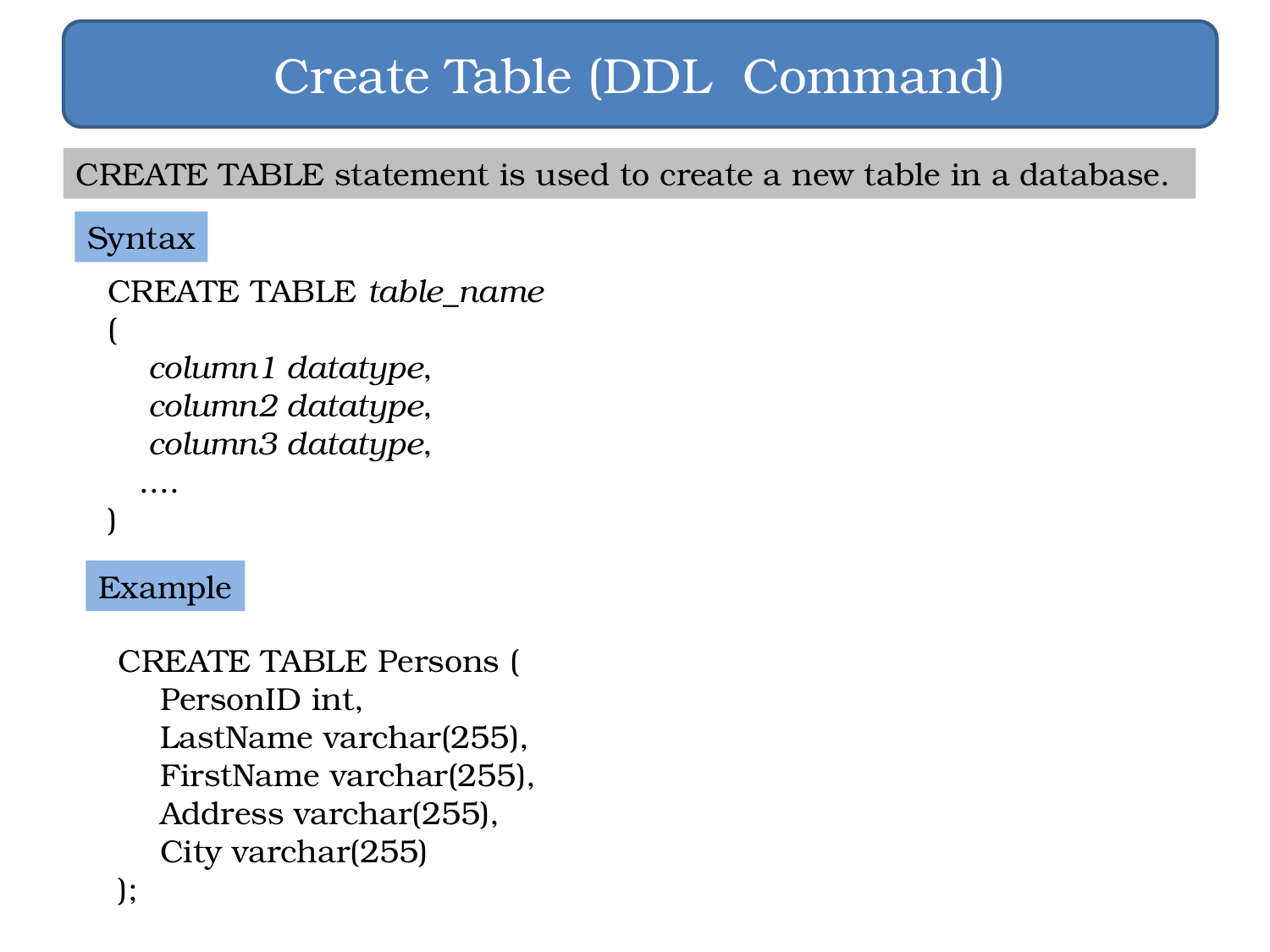

Create Table (DDL  Command)
CREATE TABLE statement is used to create a new table in a database.
Syntax
CREATE TABLE table_name
(
    column1 datatype,
    column2 datatype,
    column3 datatype,
   ....
)
Example
CREATE TABLE Persons (
    PersonID int,
    LastName varchar(255),
    FirstName varchar(255),
    Address varchar(255),
    City varchar(255)
);